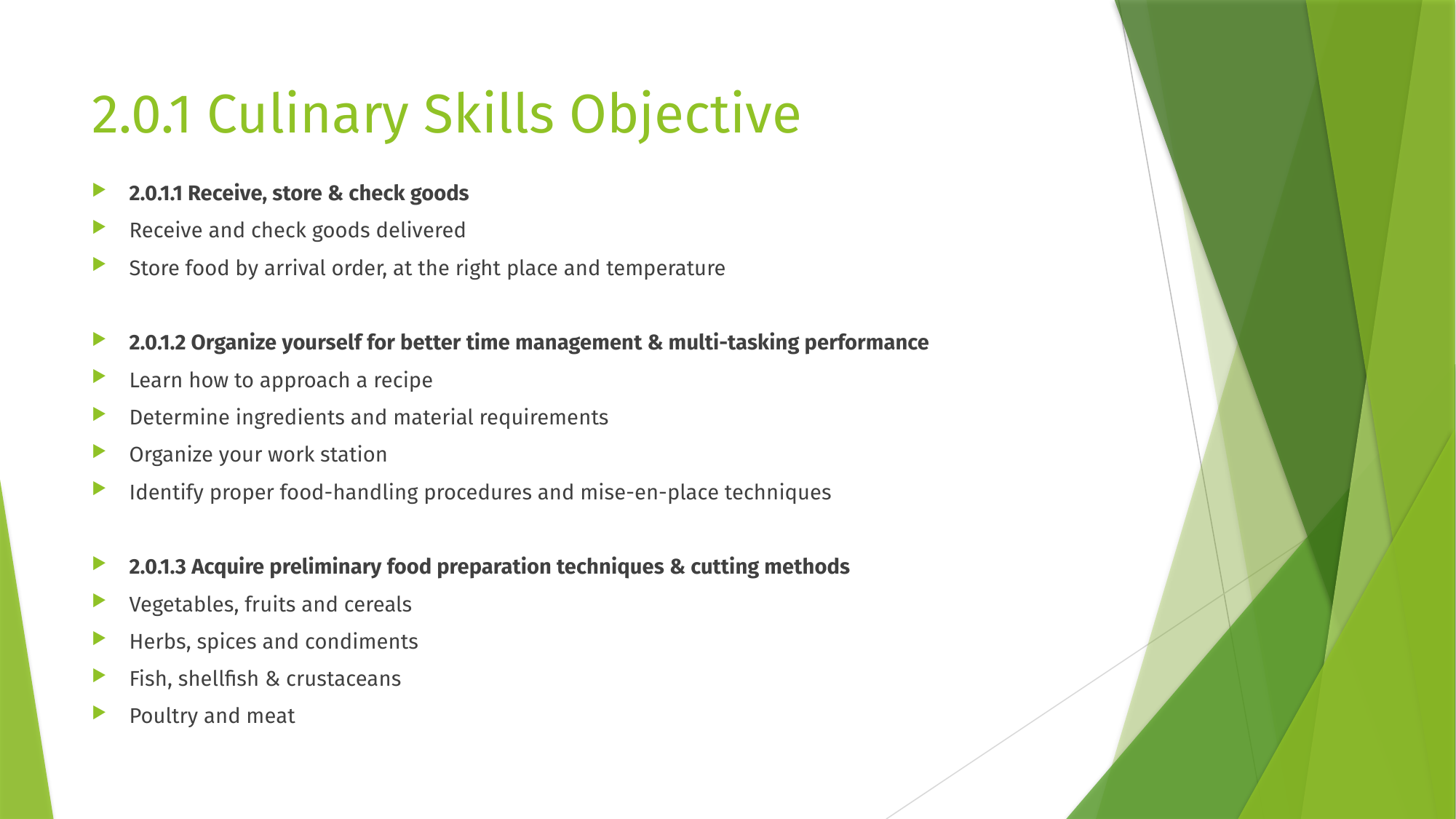

# 2.0.1 Culinary Skills Objective
2.0.1.1 Receive, store & check goods
Receive and check goods delivered
Store food by arrival order, at the right place and temperature

2.0.1.2 Organize yourself for better time management & multi-tasking performance
Learn how to approach a recipe
Determine ingredients and material requirements
Organize your work station
Identify proper food-handling procedures and mise-en-place techniques

2.0.1.3 Acquire preliminary food preparation techniques & cutting methods
Vegetables, fruits and cereals
Herbs, spices and condiments
Fish, shellfish & crustaceans
Poultry and meat